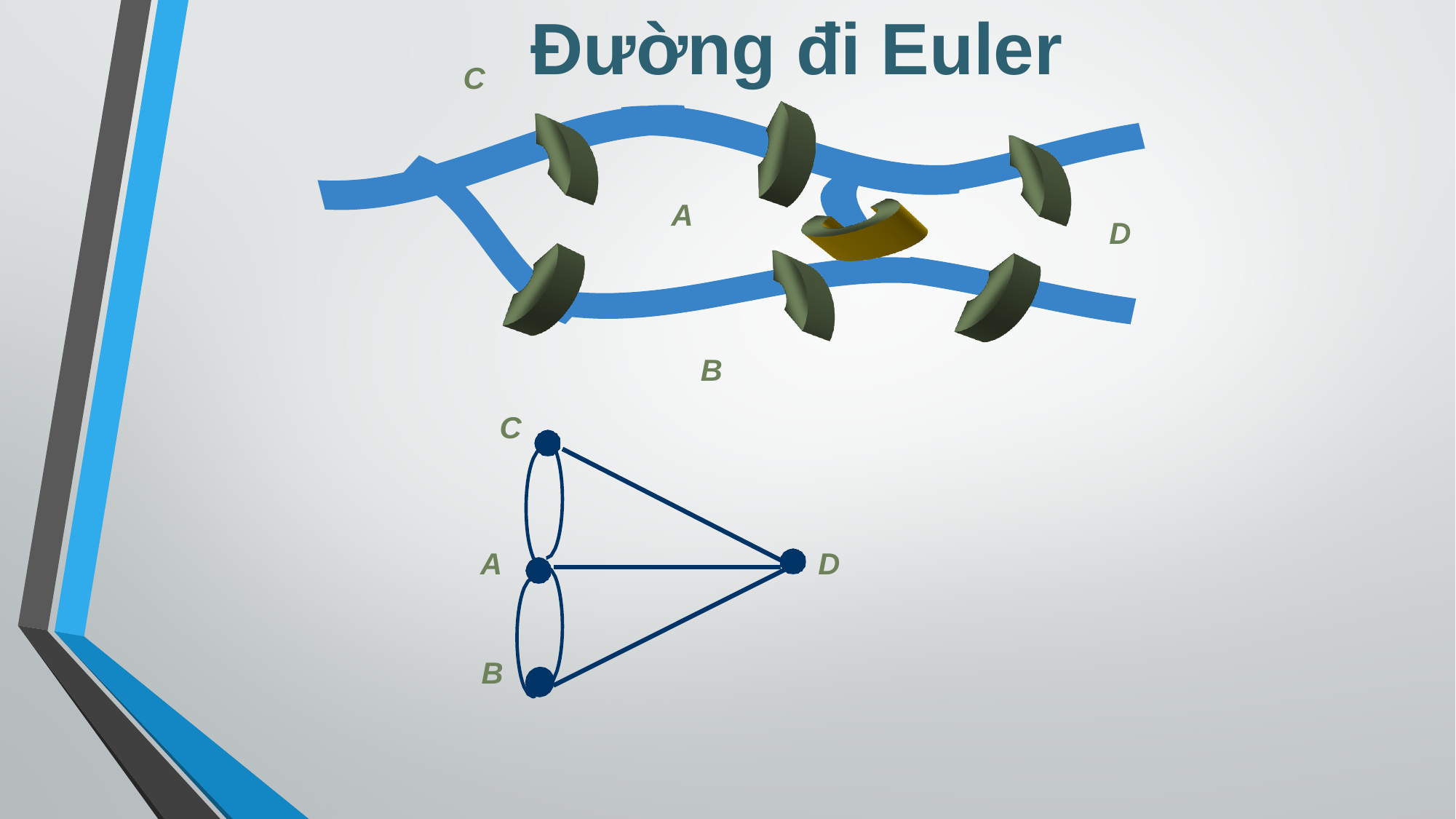

Đường đi Euler
C

A
D
B
C

A
D
B